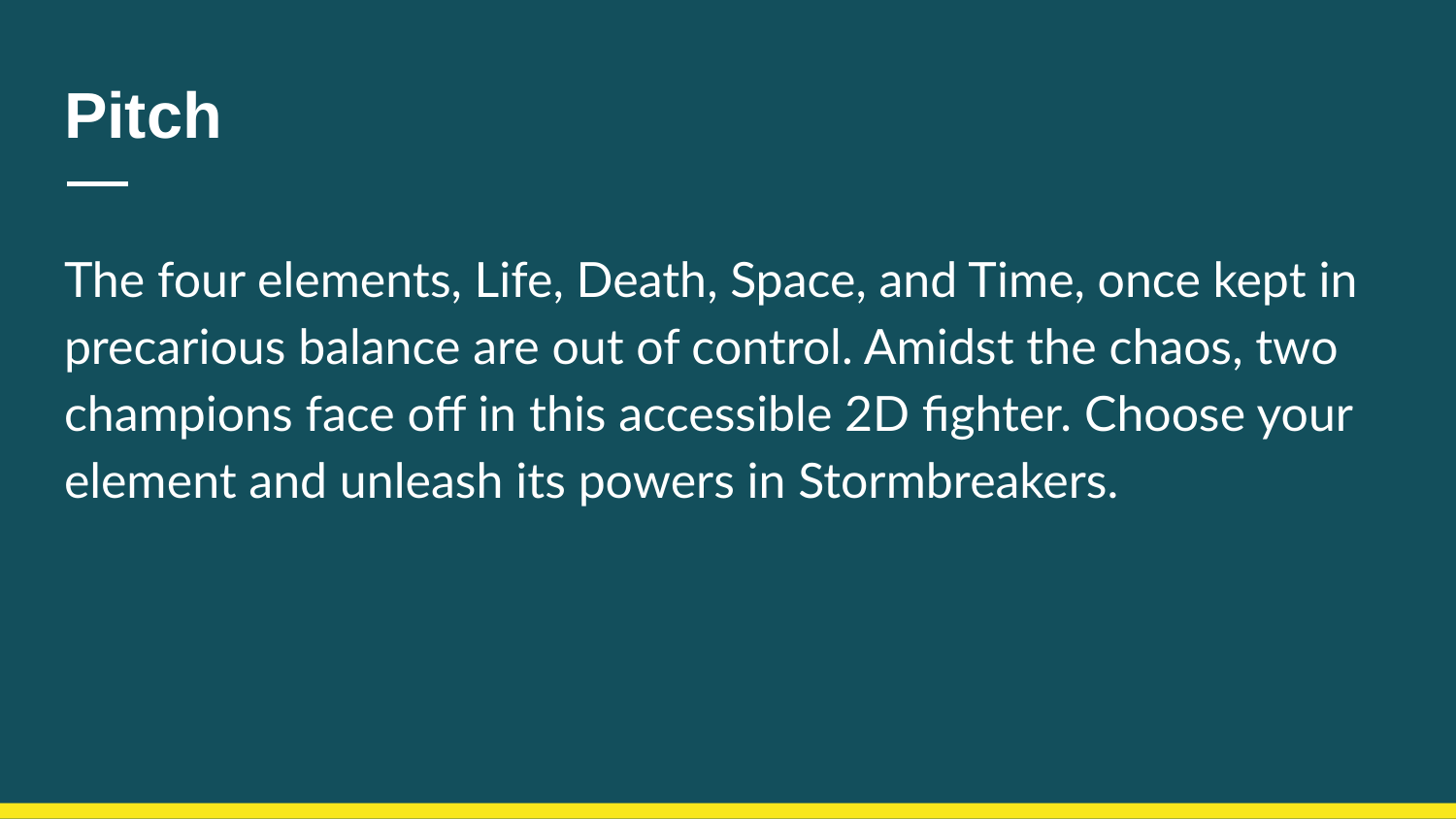

# Pitch
The four elements, Life, Death, Space, and Time, once kept in precarious balance are out of control. Amidst the chaos, two champions face off in this accessible 2D fighter. Choose your element and unleash its powers in Stormbreakers.